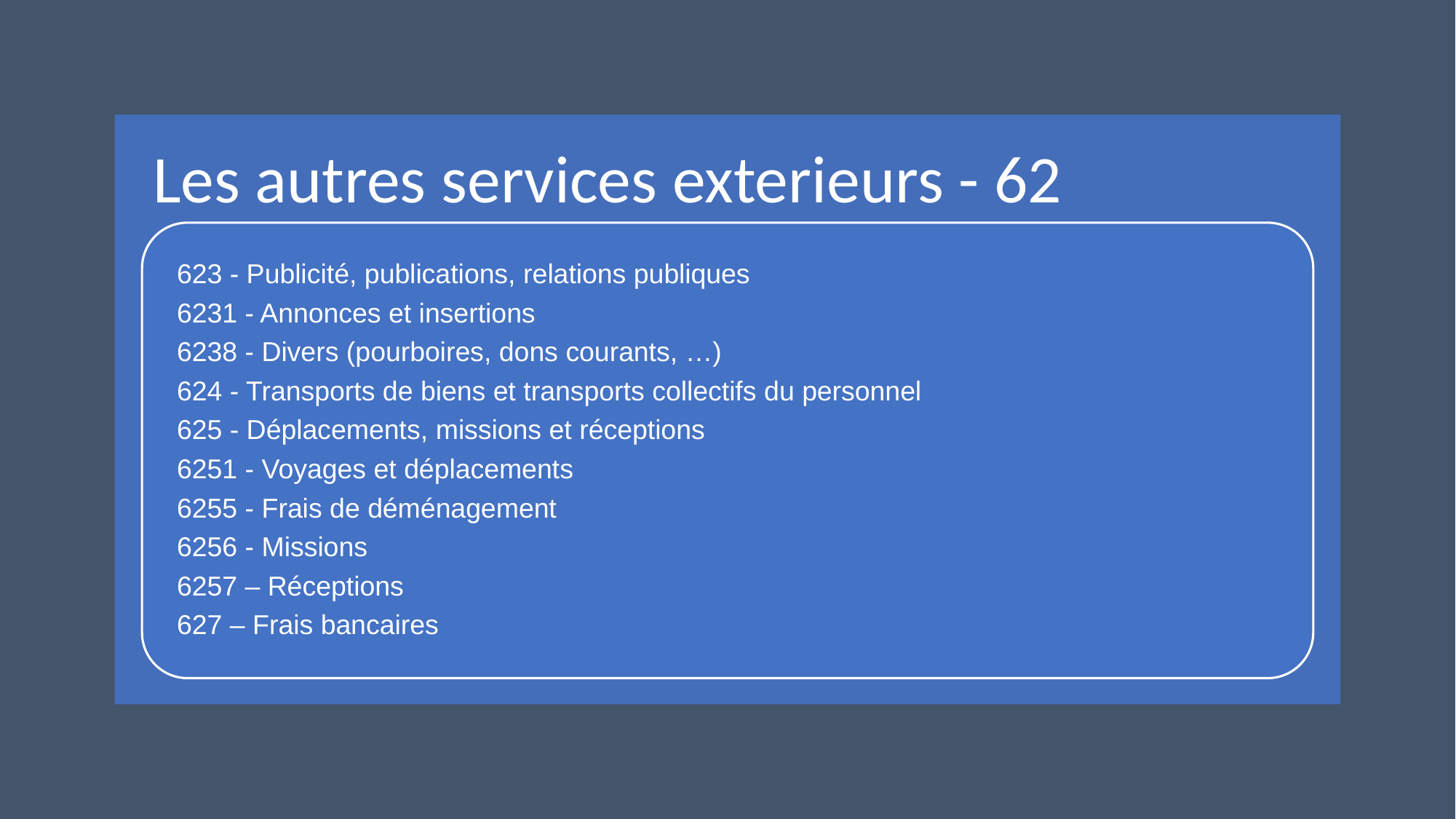

Les autres services exterieurs - 62
623 - Publicité, publications, relations publiques
6231 - Annonces et insertions
6238 - Divers (pourboires, dons courants, …)
624 - Transports de biens et transports collectifs du personnel
625 - Déplacements, missions et réceptions
6251 - Voyages et déplacements
6255 - Frais de déménagement
6256 - Missions
6257 – Réceptions
627 – Frais bancaires